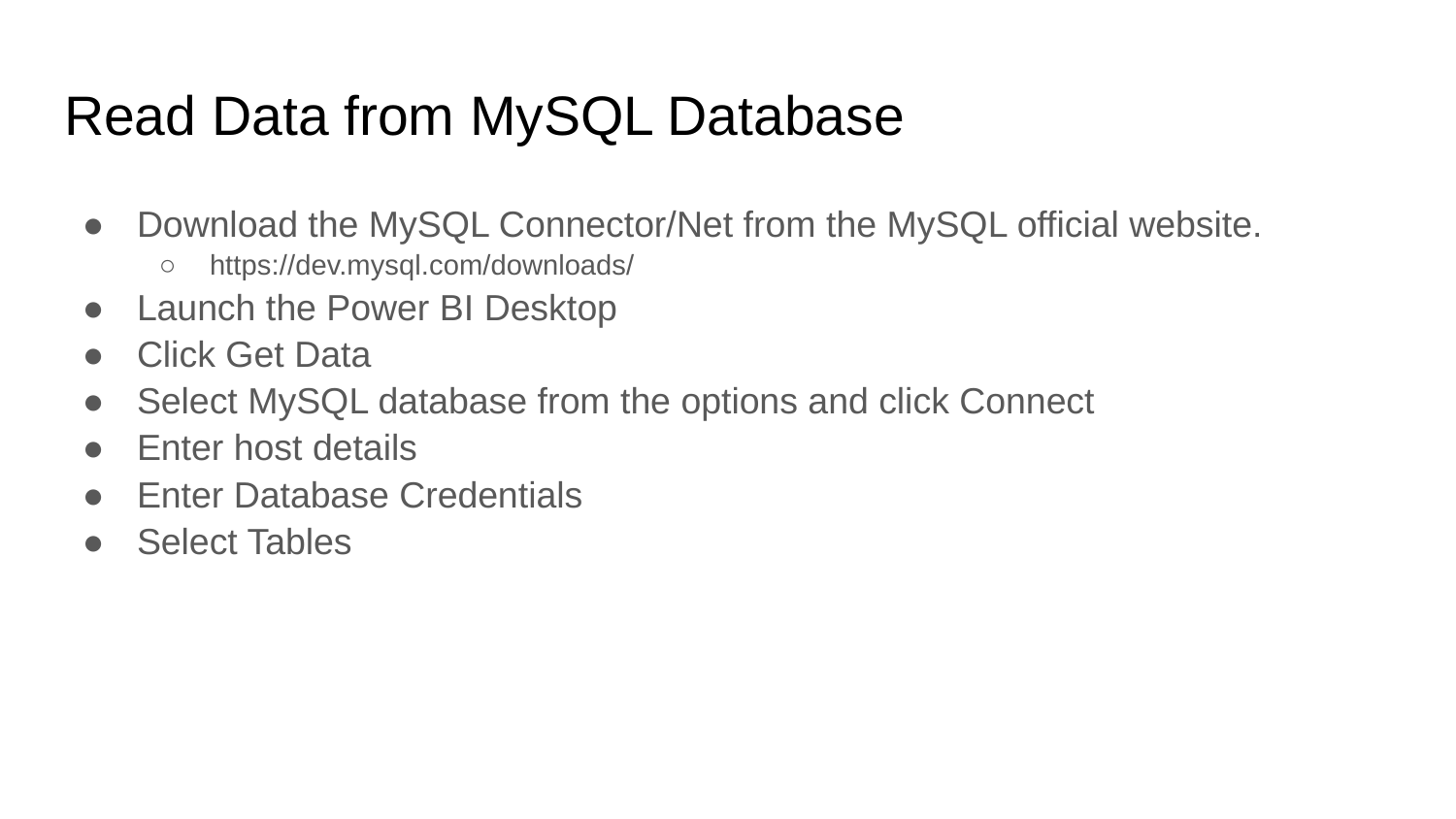

# Read Data from MySQL Database
Download the MySQL Connector/Net from the MySQL official website.
https://dev.mysql.com/downloads/
Launch the Power BI Desktop
Click Get Data
Select MySQL database from the options and click Connect
Enter host details
Enter Database Credentials
Select Tables